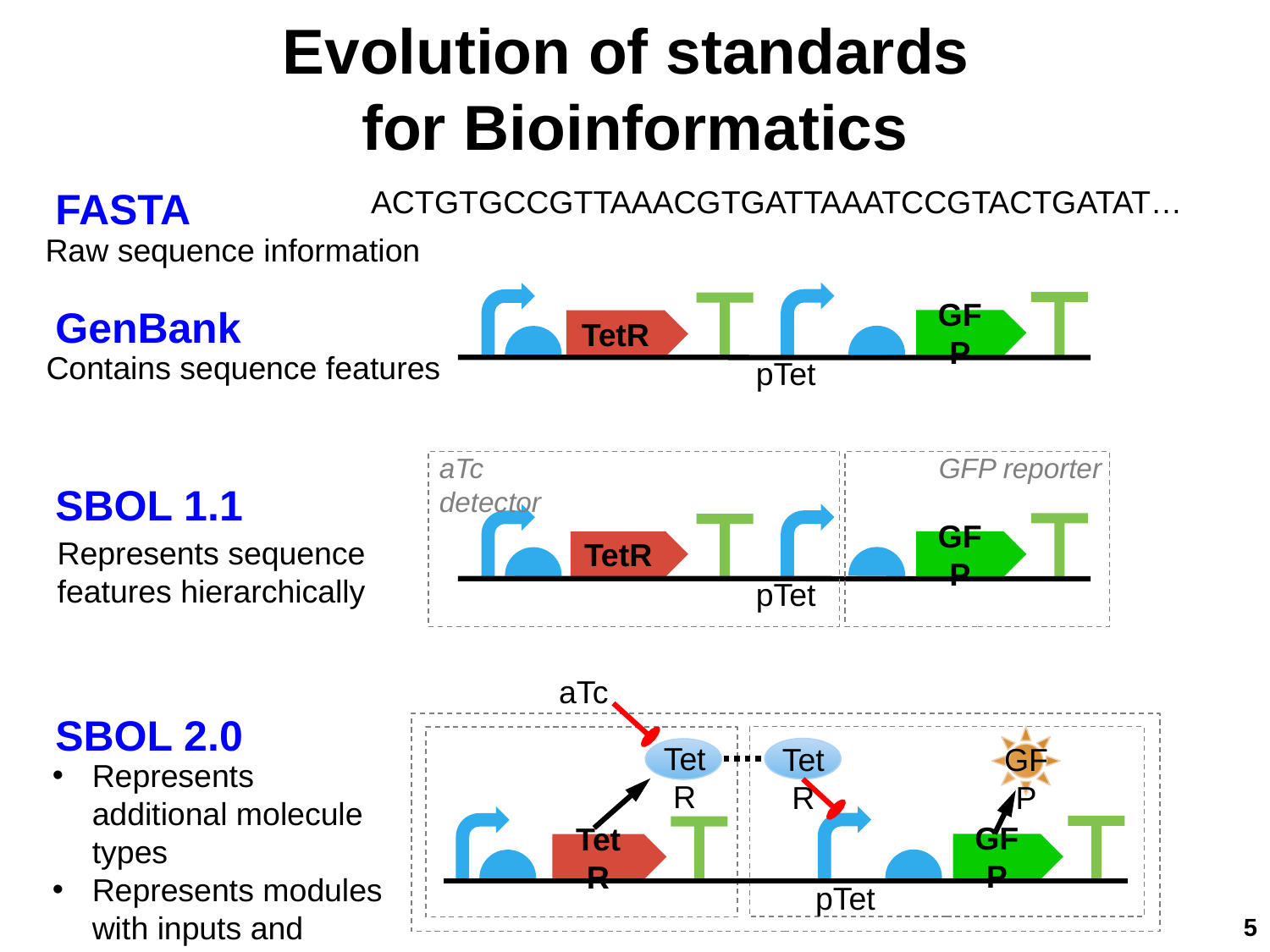

# Evolution of standards for Bioinformatics
FASTA

GenBank

SBOL 1.1

SBOL 2.0
ACTGTGCCGTTAAACGTGATTAAATCCGTACTGATAT…
Raw sequence information

GFP
TetR

pTet
Contains sequence features
GFP reporter
aTc detector

GFP
TetR

pTet
Represents sequence features hierarchically
aTc

TetR
TetR
GFP

GFP
TetR

pTet
Represents additional molecule types
Represents modules with inputs and outputs

5